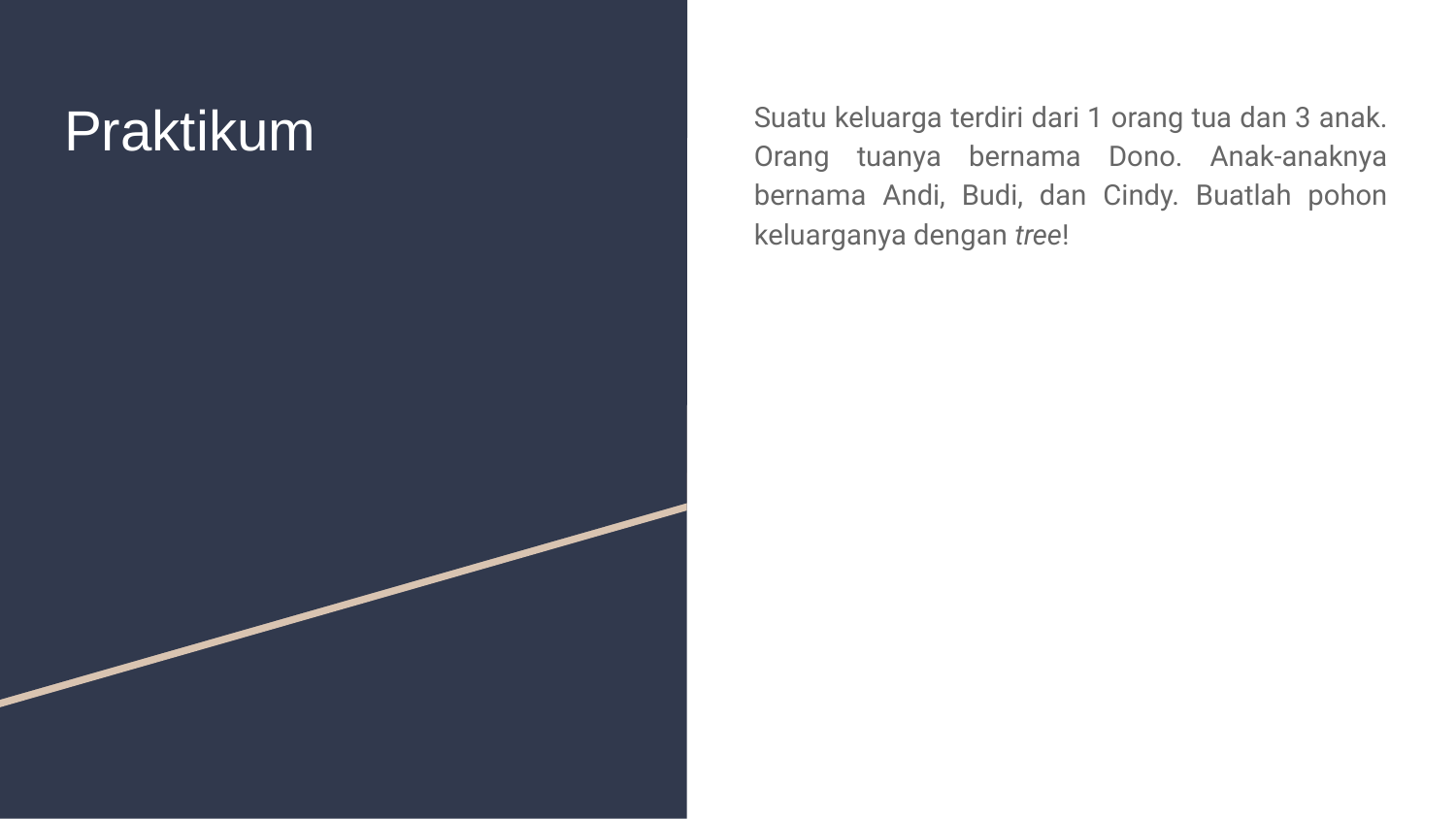

# Praktikum
Suatu keluarga terdiri dari 1 orang tua dan 3 anak. Orang tuanya bernama Dono. Anak-anaknya bernama Andi, Budi, dan Cindy. Buatlah pohon keluarganya dengan tree!